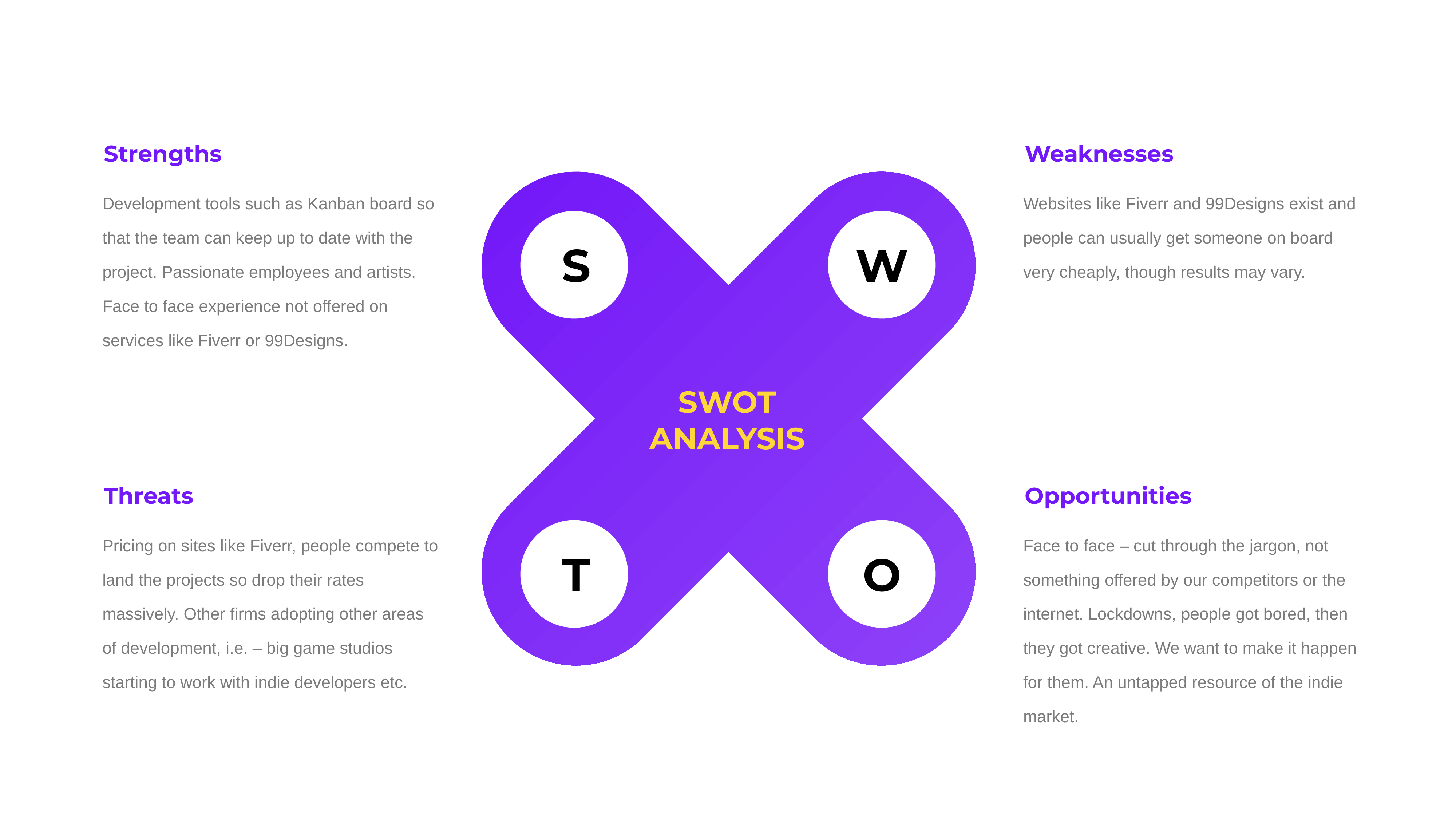

S
W
SWOT
ANALYSIS

T
O
Strengths
Development tools such as Kanban board so that the team can keep up to date with the project. Passionate employees and artists. Face to face experience not offered on services like Fiverr or 99Designs.
Threats
Pricing on sites like Fiverr, people compete to land the projects so drop their rates massively. Other firms adopting other areas of development, i.e. – big game studios starting to work with indie developers etc.
Weaknesses
Websites like Fiverr and 99Designs exist and people can usually get someone on board very cheaply, though results may vary.
Opportunities
Face to face – cut through the jargon, not something offered by our competitors or the internet. Lockdowns, people got bored, then they got creative. We want to make it happen for them. An untapped resource of the indie market.